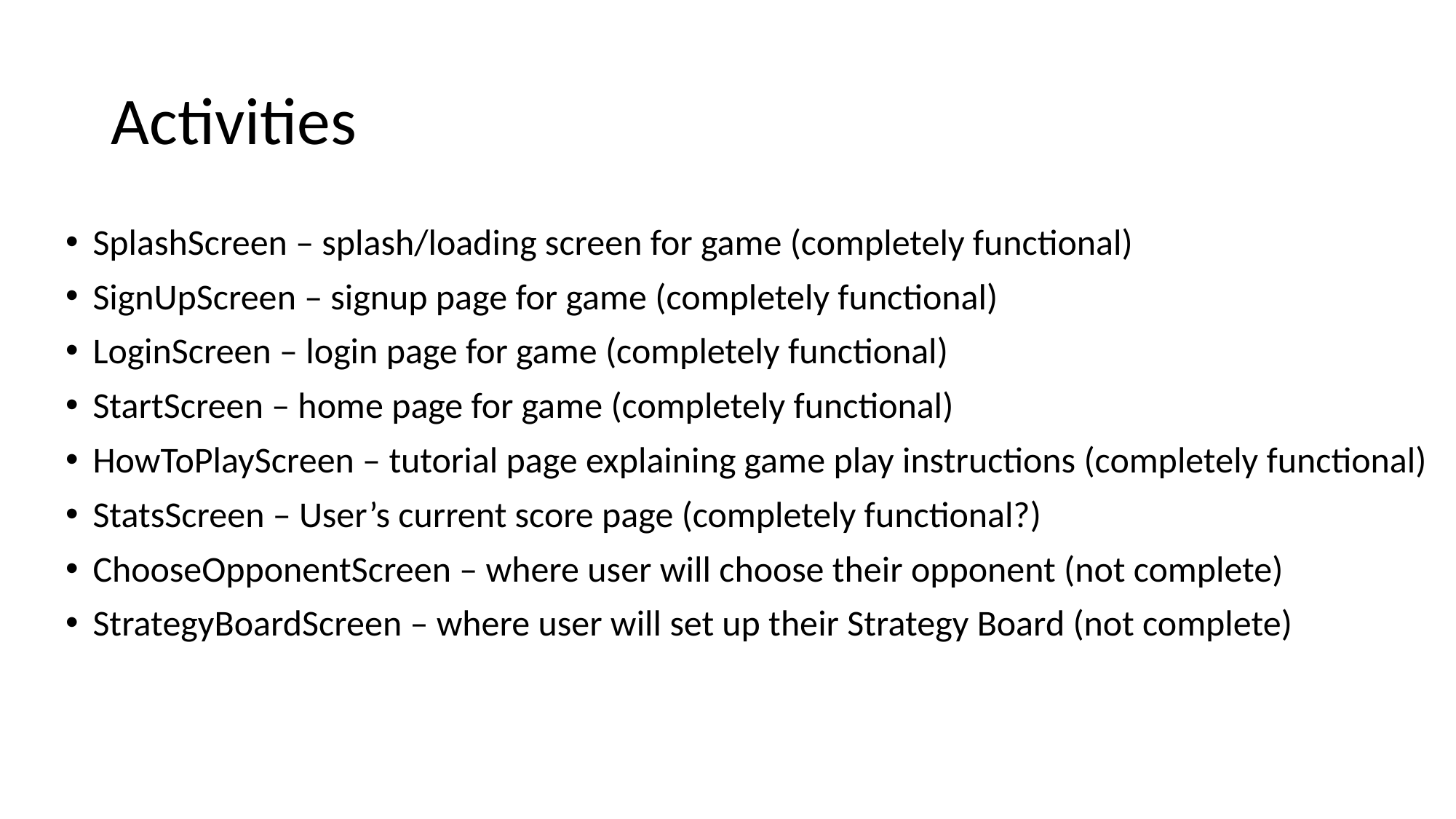

# Activities
SplashScreen – splash/loading screen for game (completely functional)
SignUpScreen – signup page for game (completely functional)
LoginScreen – login page for game (completely functional)
StartScreen – home page for game (completely functional)
HowToPlayScreen – tutorial page explaining game play instructions (completely functional)
StatsScreen – User’s current score page (completely functional?)
ChooseOpponentScreen – where user will choose their opponent (not complete)
StrategyBoardScreen – where user will set up their Strategy Board (not complete)